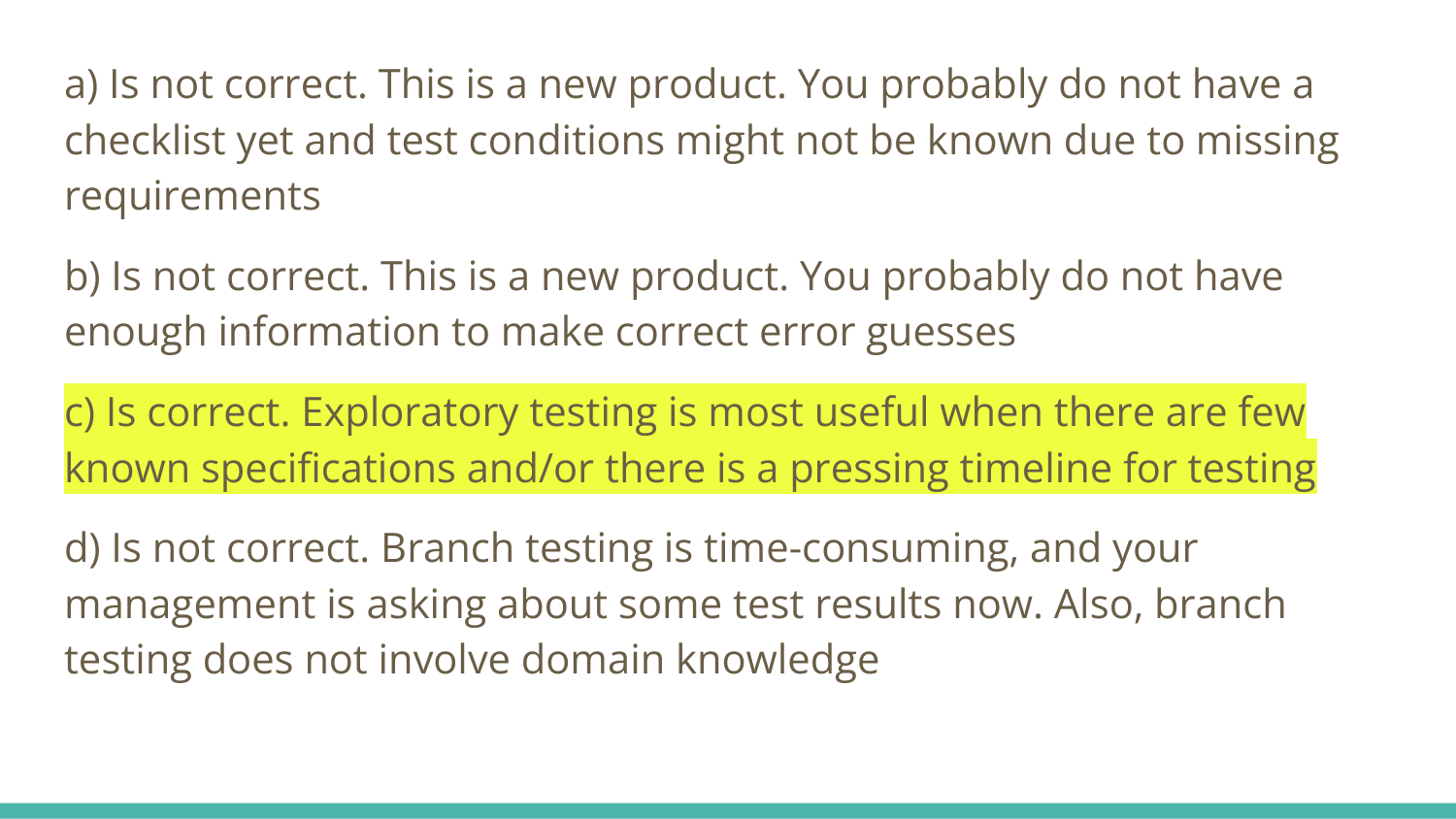

a) Is not correct. This is a new product. You probably do not have a checklist yet and test conditions might not be known due to missing requirements
b) Is not correct. This is a new product. You probably do not have enough information to make correct error guesses
c) Is correct. Exploratory testing is most useful when there are few known specifications and/or there is a pressing timeline for testing
d) Is not correct. Branch testing is time-consuming, and your management is asking about some test results now. Also, branch testing does not involve domain knowledge